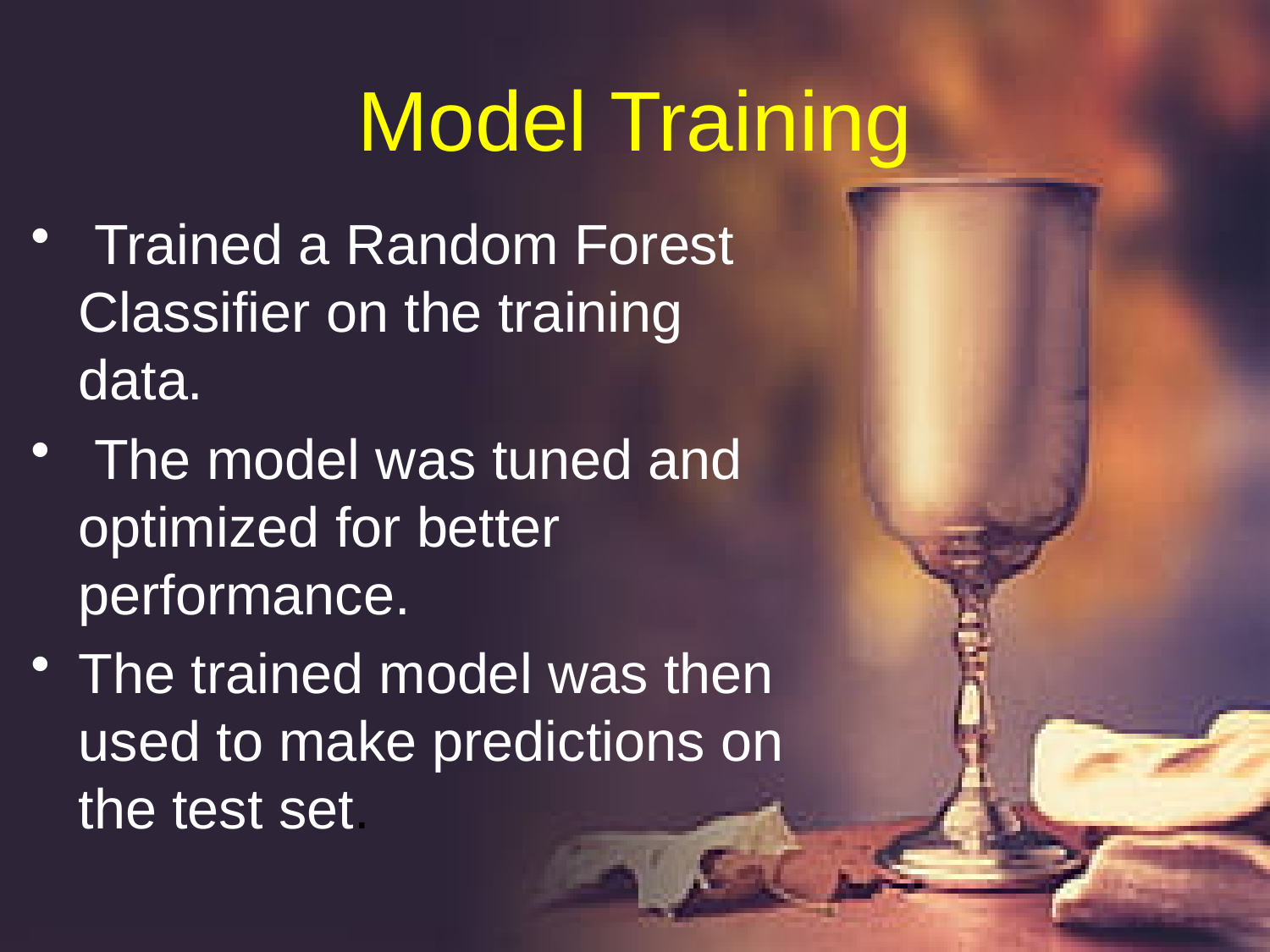

# Model Training
 Trained a Random Forest Classifier on the training data.
 The model was tuned and optimized for better performance.
The trained model was then used to make predictions on the test set.